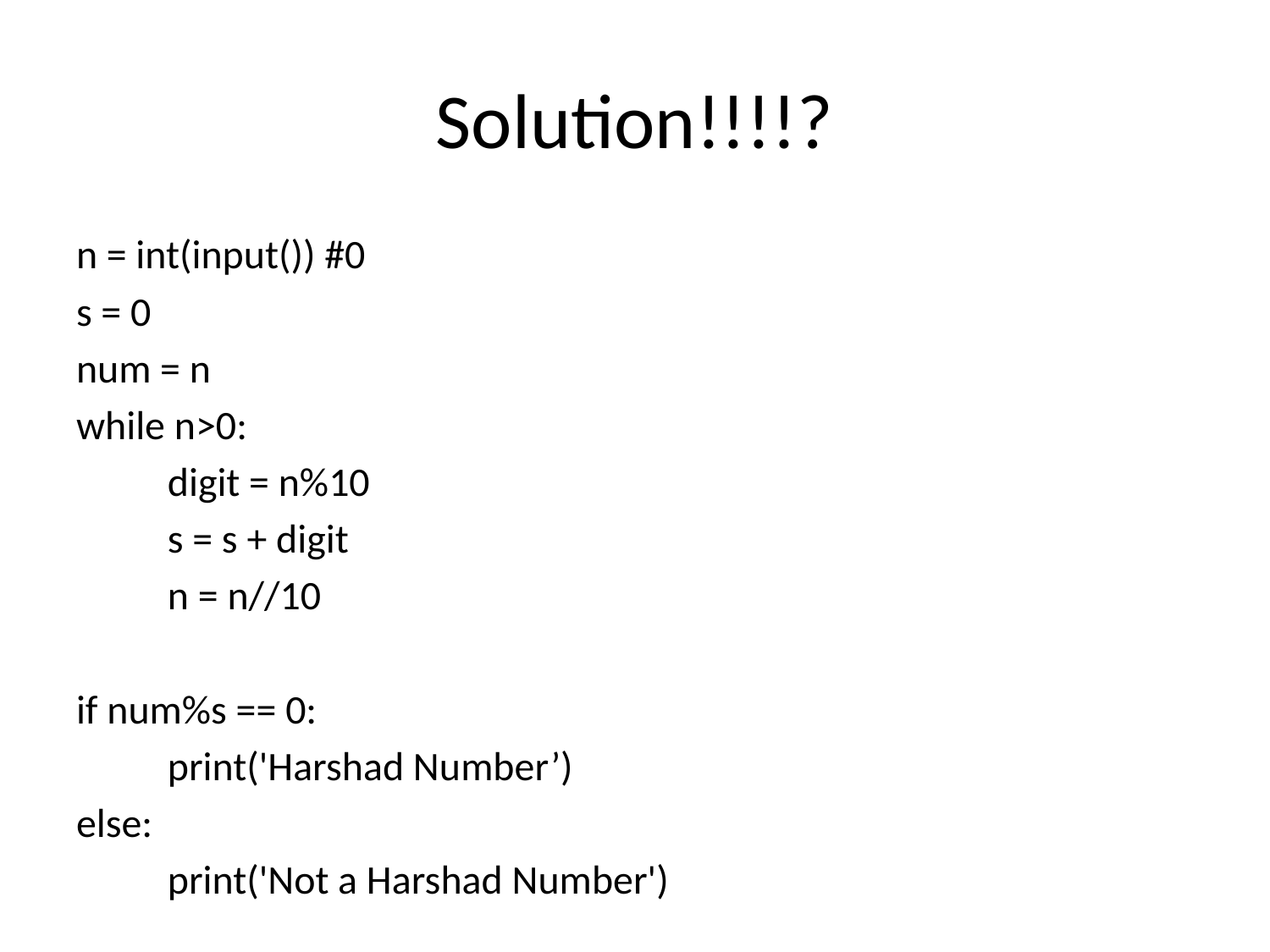

# Solution!!!!?
n = int(input()) #0
s = 0
num = n
while n>0:
	digit = n%10
	s = s + digit
	n = n//10

if num%s == 0:
	print('Harshad Number’)
else:
	print('Not a Harshad Number')